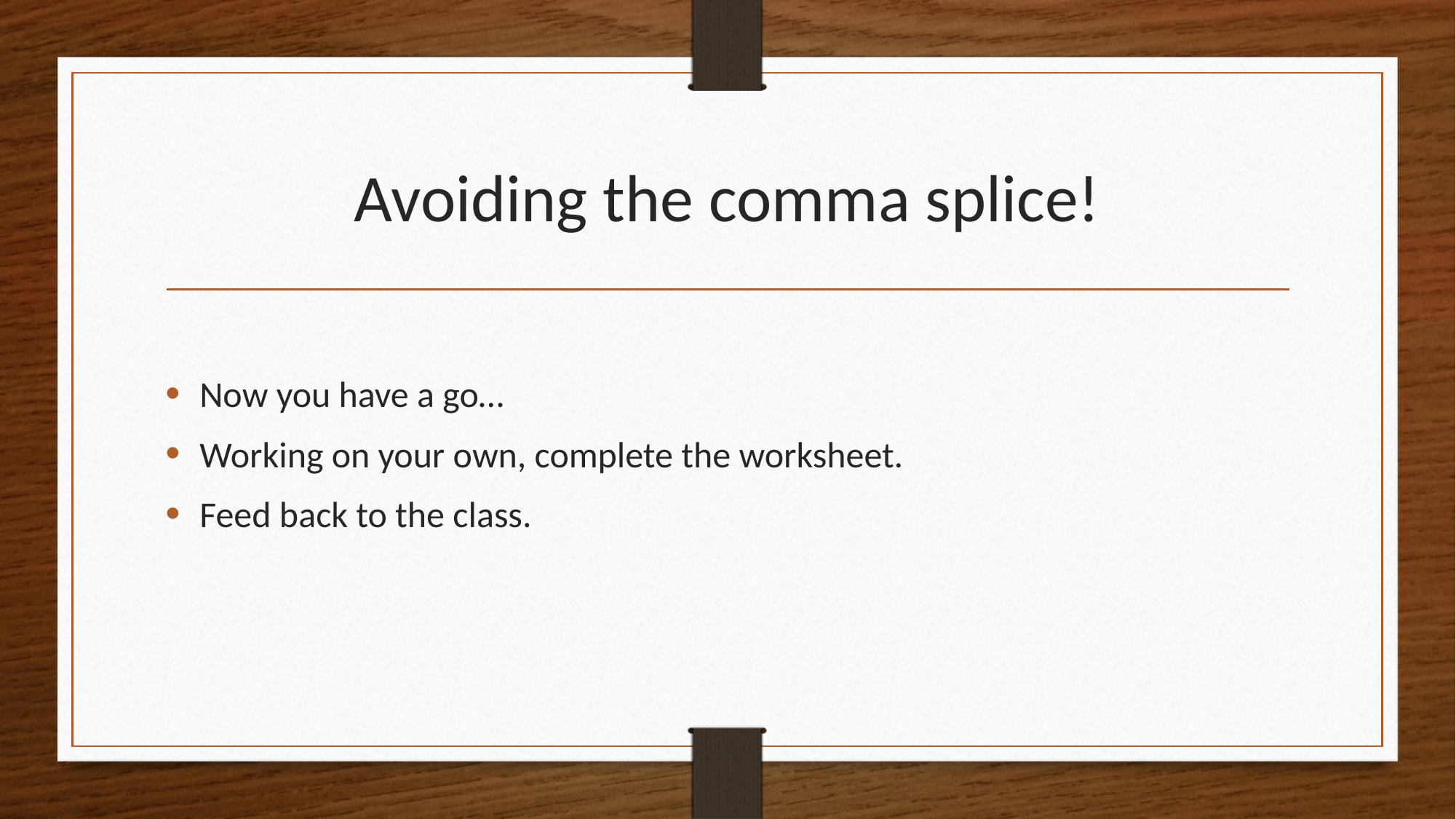

# Avoiding the comma splice!

Now you have a go…
Working on your own, complete the worksheet.
Feed back to the class.